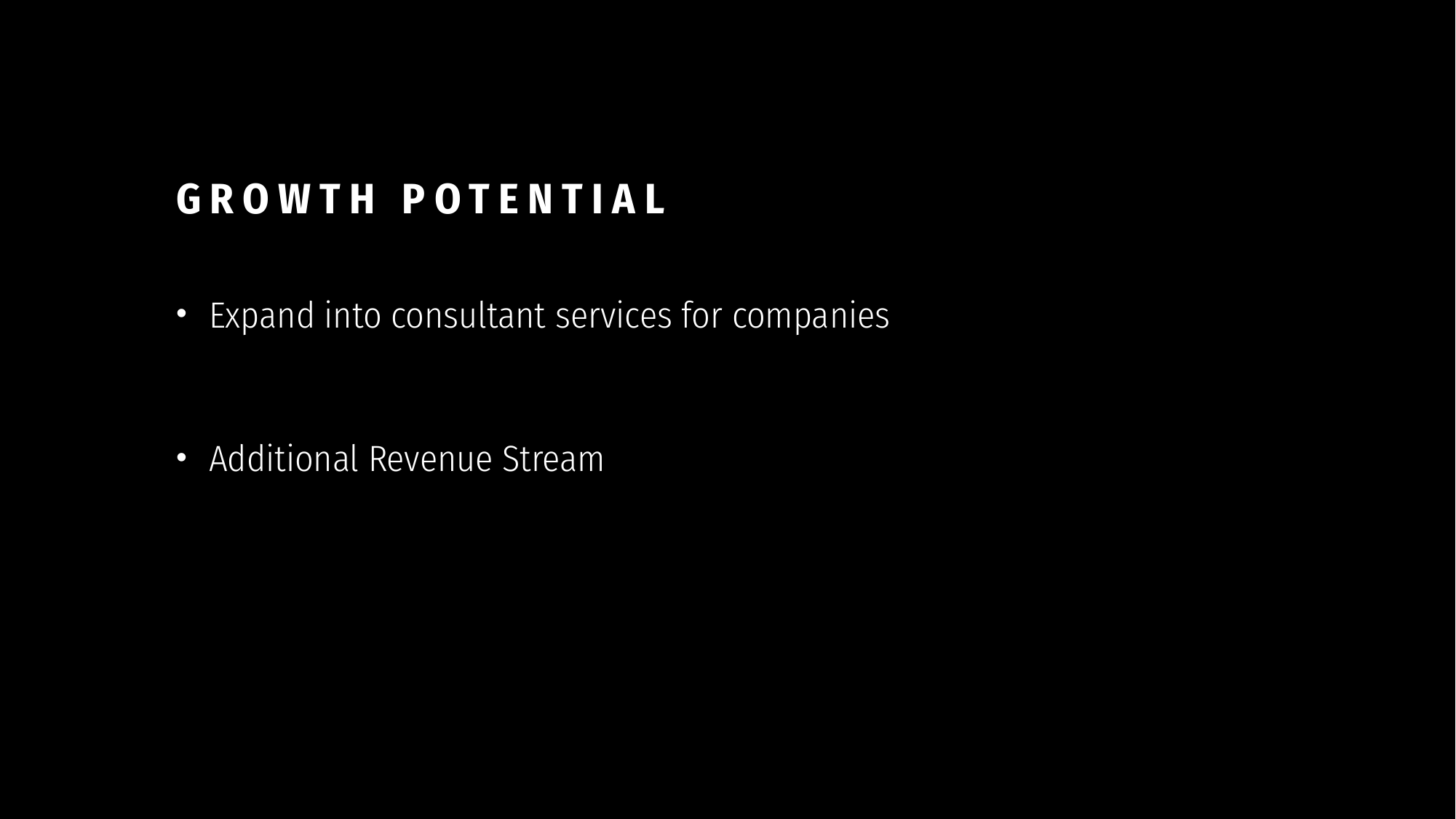

# Growth potential
Expand into consultant services for companies

Additional Revenue Stream